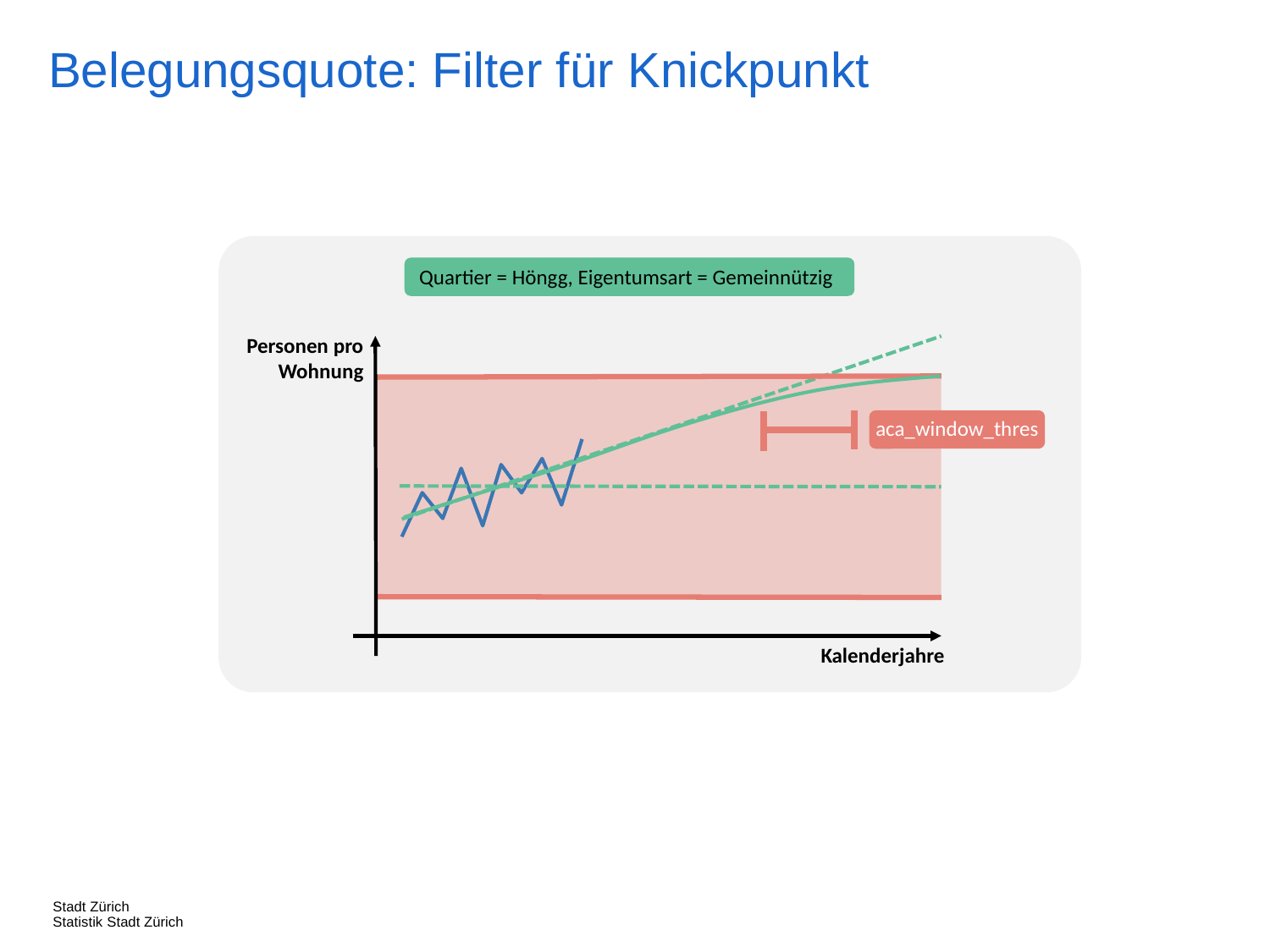

Belegungsquote: Filter für Knickpunkt

Quartier = Höngg, Eigentumsart = Gemeinnützig

Personen pro Wohnung

aca_window_thres

Kalenderjahre
Stadt Zürich
Statistik Stadt Zürich